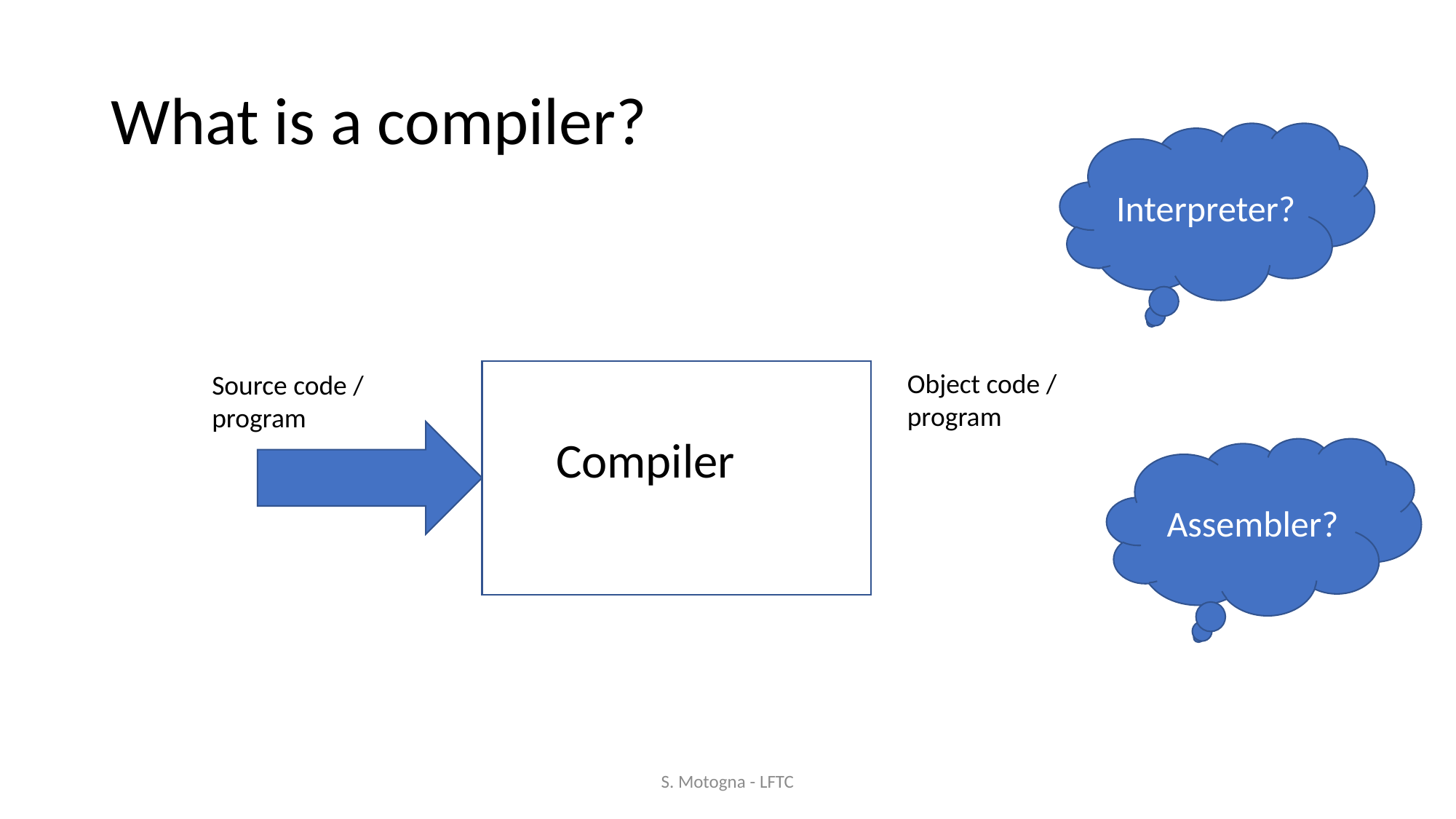

# What is a compiler?
Interpreter?

Source code / program

Compiler
Object code / program

Assembler?
S. Motogna - LFTC